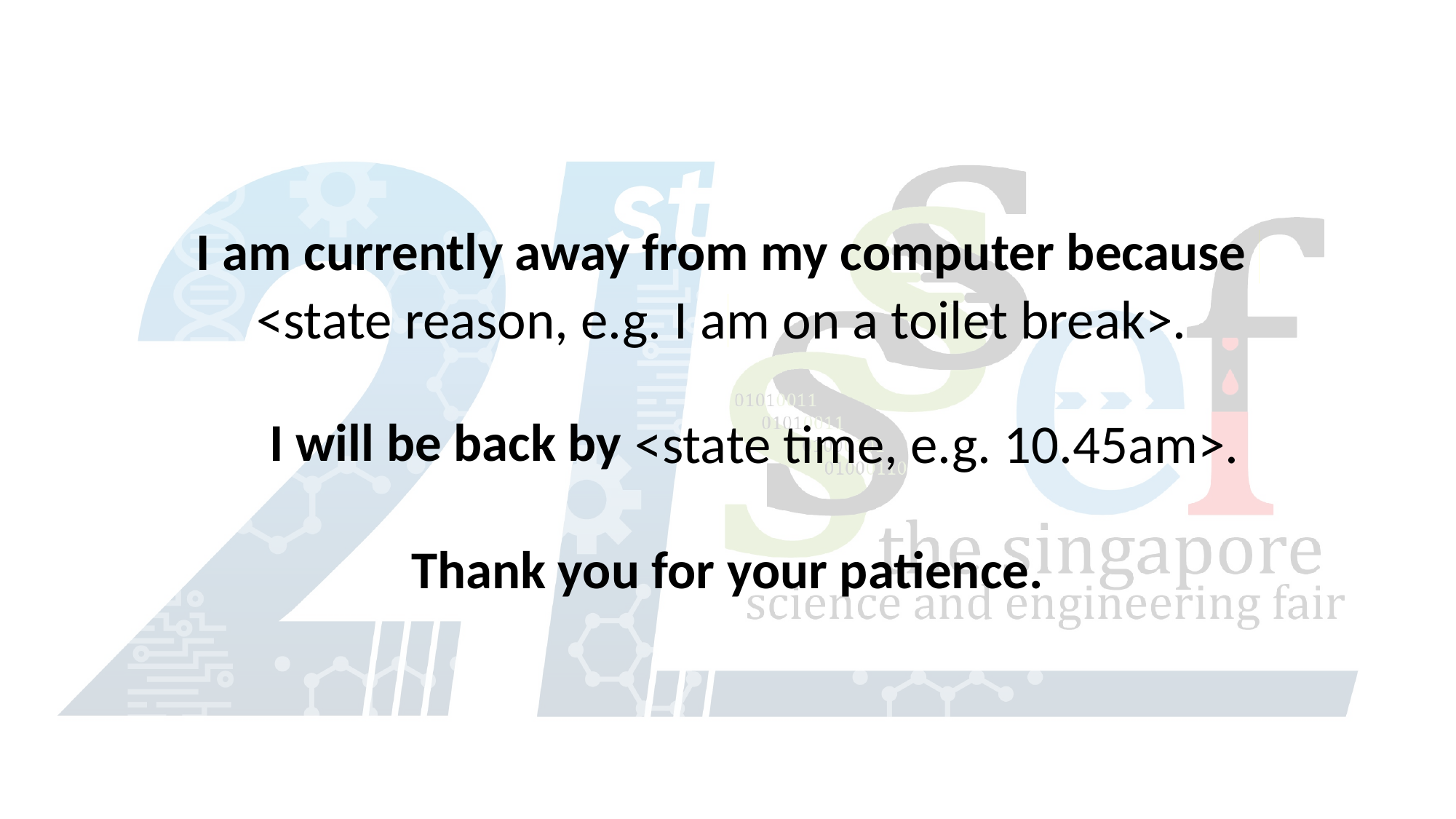

<state reason, e.g. I am on a toilet break>.
<state time, e.g. 10.45am>.